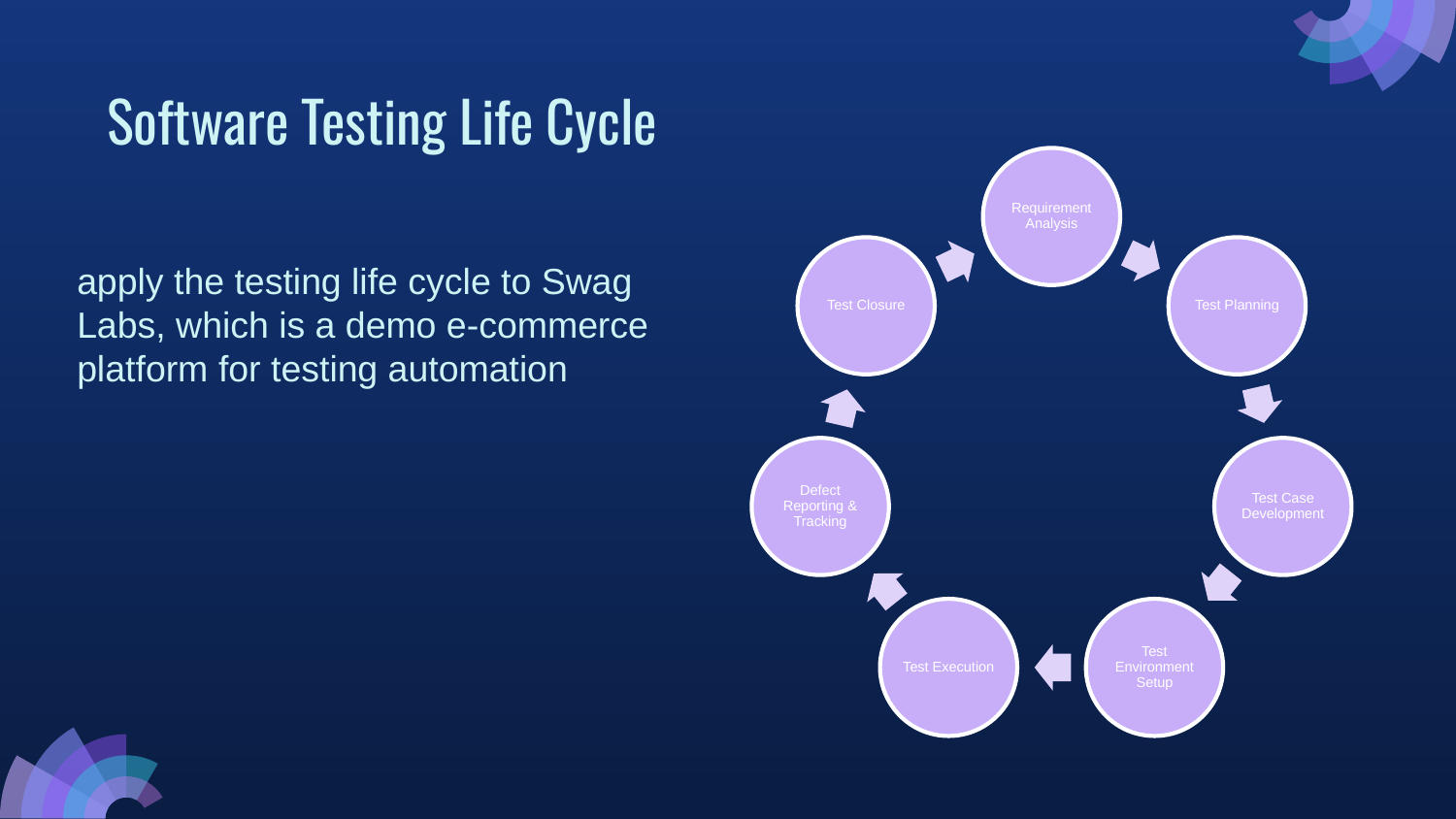

# Software Testing Life Cycle
Requirement Analysis

Test Planning

Test Case Development

Test Environment Setup

Test Execution

Defect Reporting & Tracking

Test Closure

apply the testing life cycle to Swag Labs, which is a demo e-commerce platform for testing automation